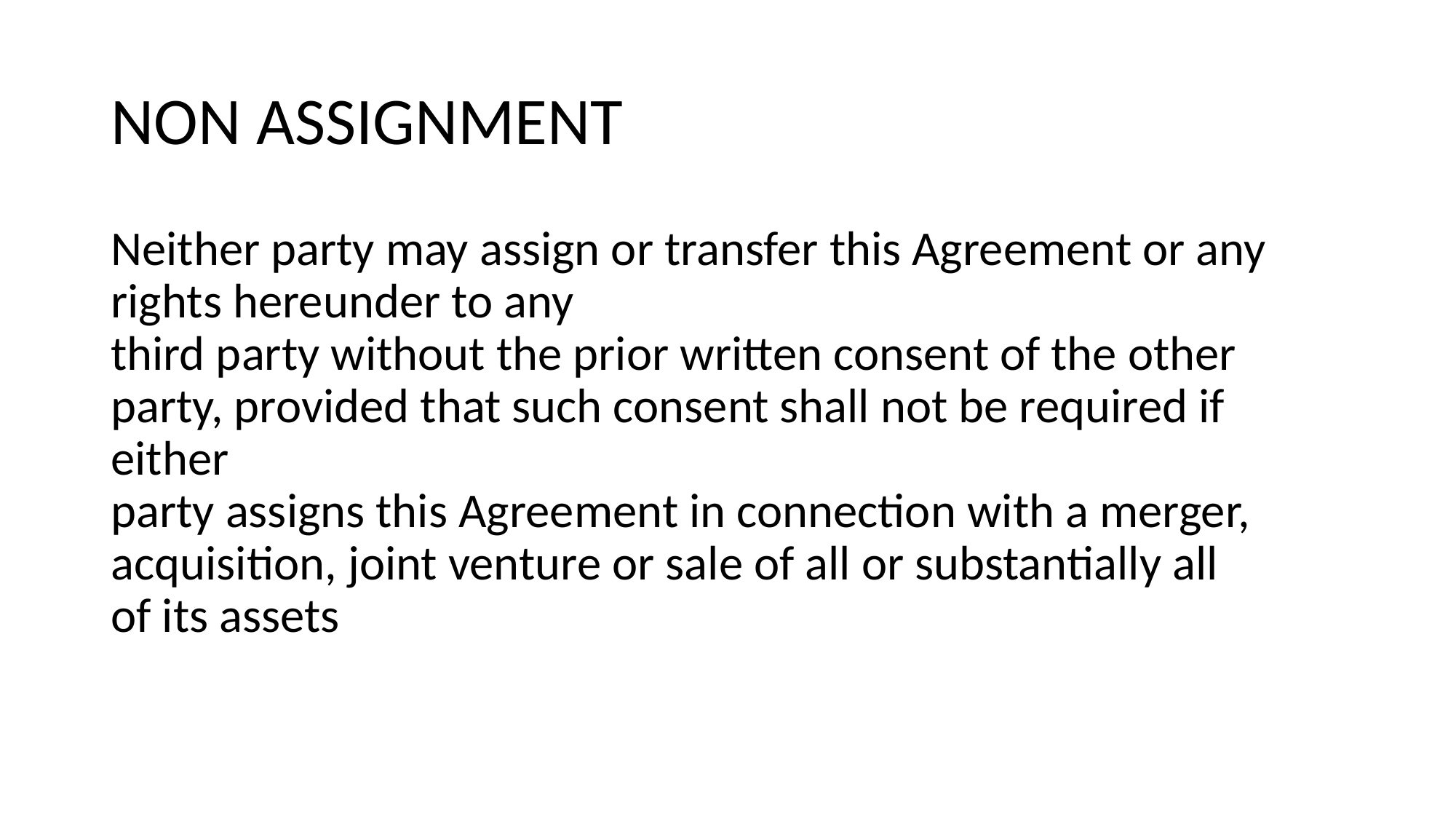

# NON ASSIGNMENT
Neither party may assign or transfer this Agreement or any rights hereunder to any
third party without the prior written consent of the other party, provided that such consent shall not be required if either
party assigns this Agreement in connection with a merger, acquisition, joint venture or sale of all or substantially all
of its assets